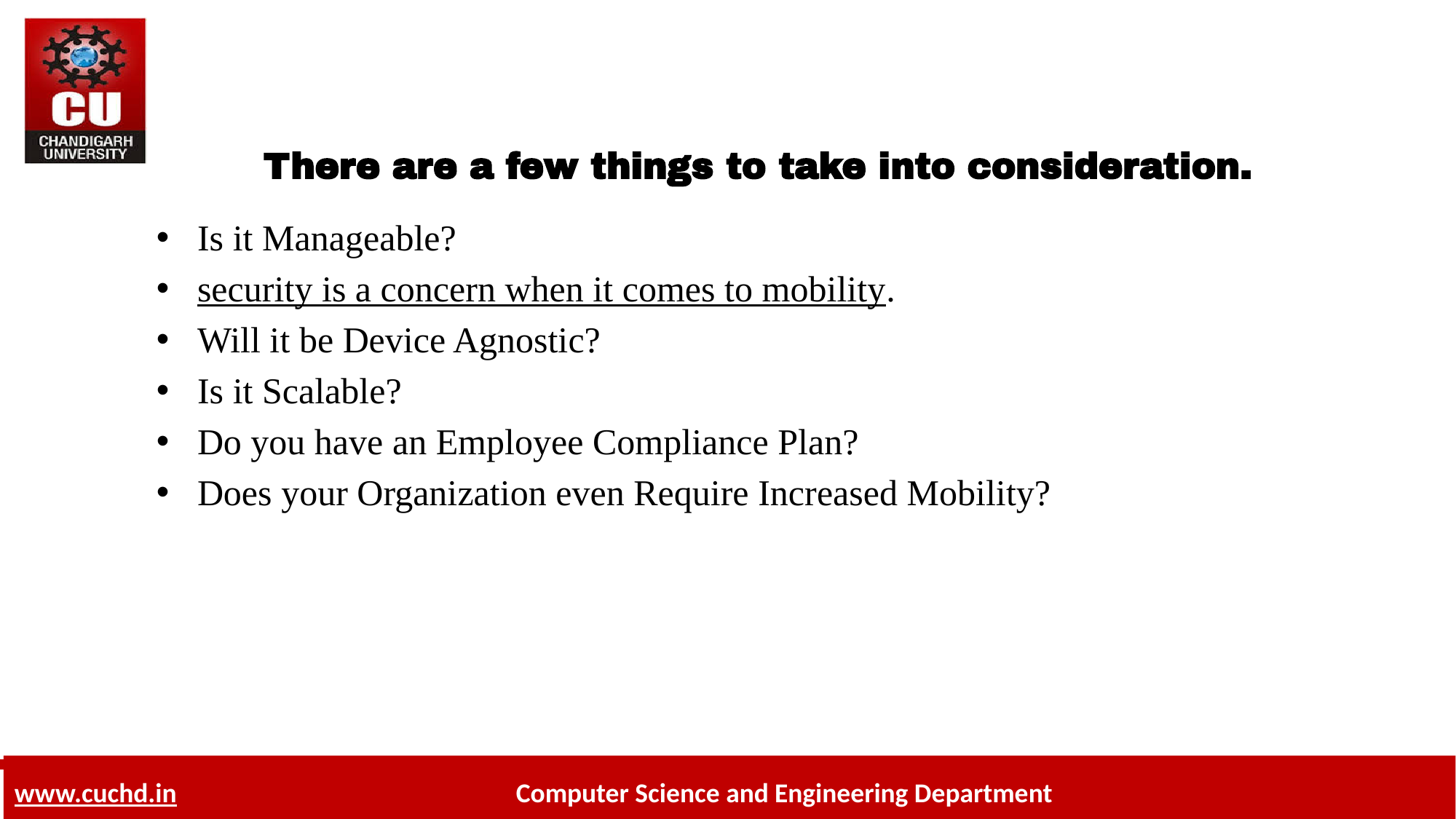

# There are a few things to take into consideration.
Is it Manageable?
security is a concern when it comes to mobility.
Will it be Device Agnostic?
Is it Scalable?
Do you have an Employee Compliance Plan?
Does your Organization even Require Increased Mobility?